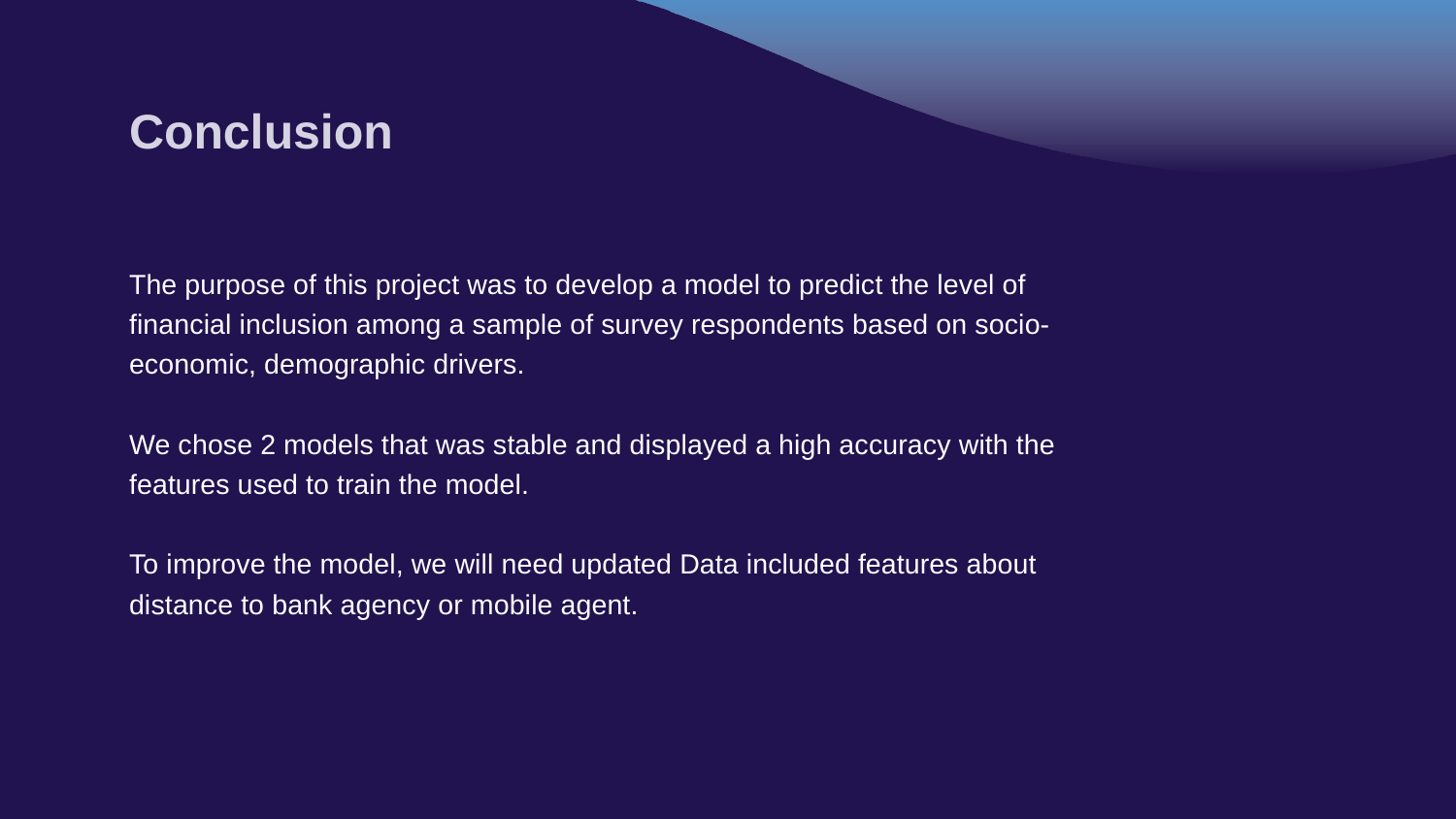

# Conclusion
The purpose of this project was to develop a model to predict the level of financial inclusion among a sample of survey respondents based on socio-economic, demographic drivers.

We chose 2 models that was stable and displayed a high accuracy with the features used to train the model.

To improve the model, we will need updated Data included features about distance to bank agency or mobile agent.